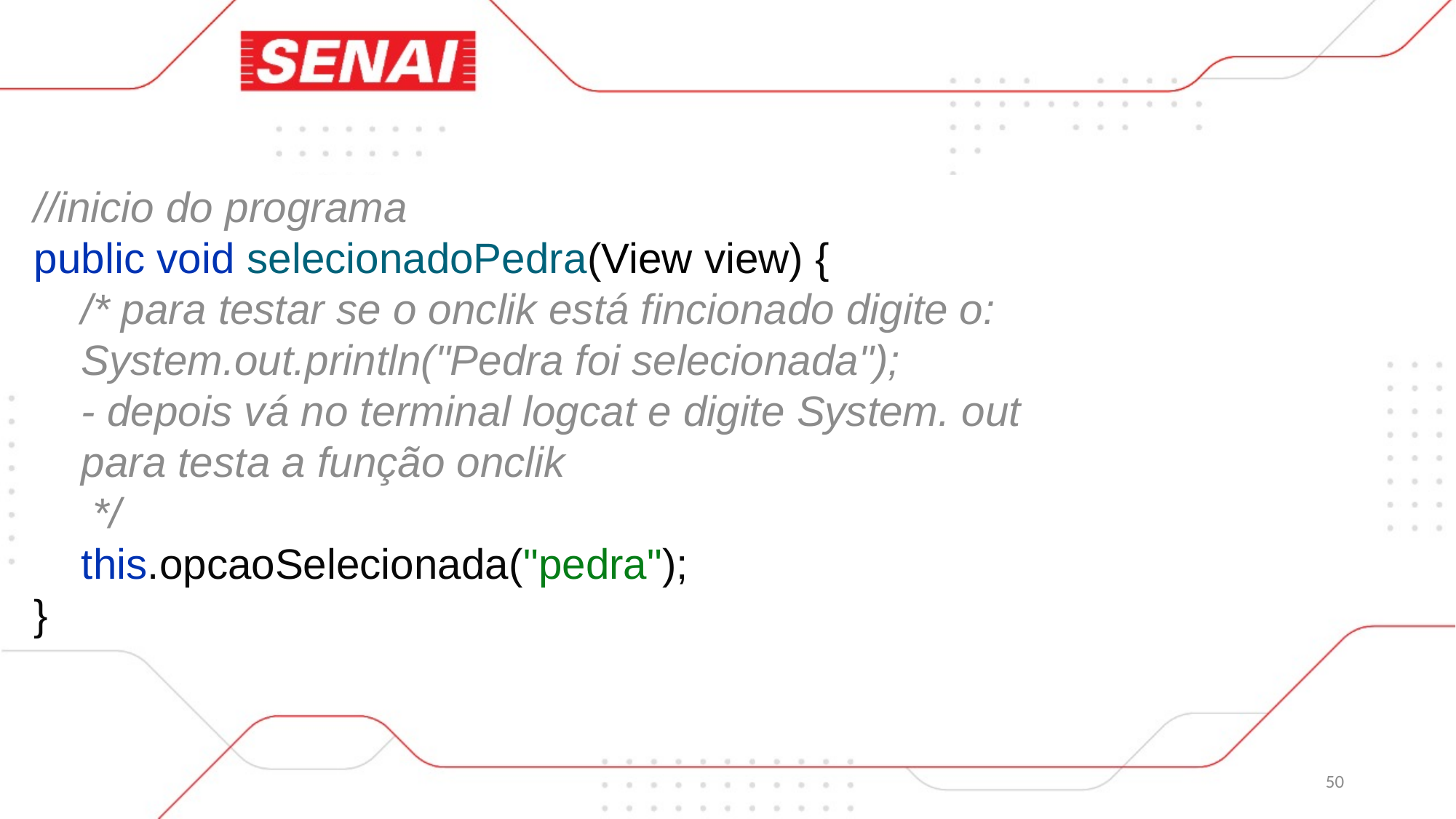

//inicio do programa
public void selecionadoPedra(View view) {
    /* para testar se o onclik está fincionado digite o:
    System.out.println("Pedra foi selecionada");
    - depois vá no terminal logcat e digite System. out
    para testa a função onclik
     */
    this.opcaoSelecionada("pedra");
}
50